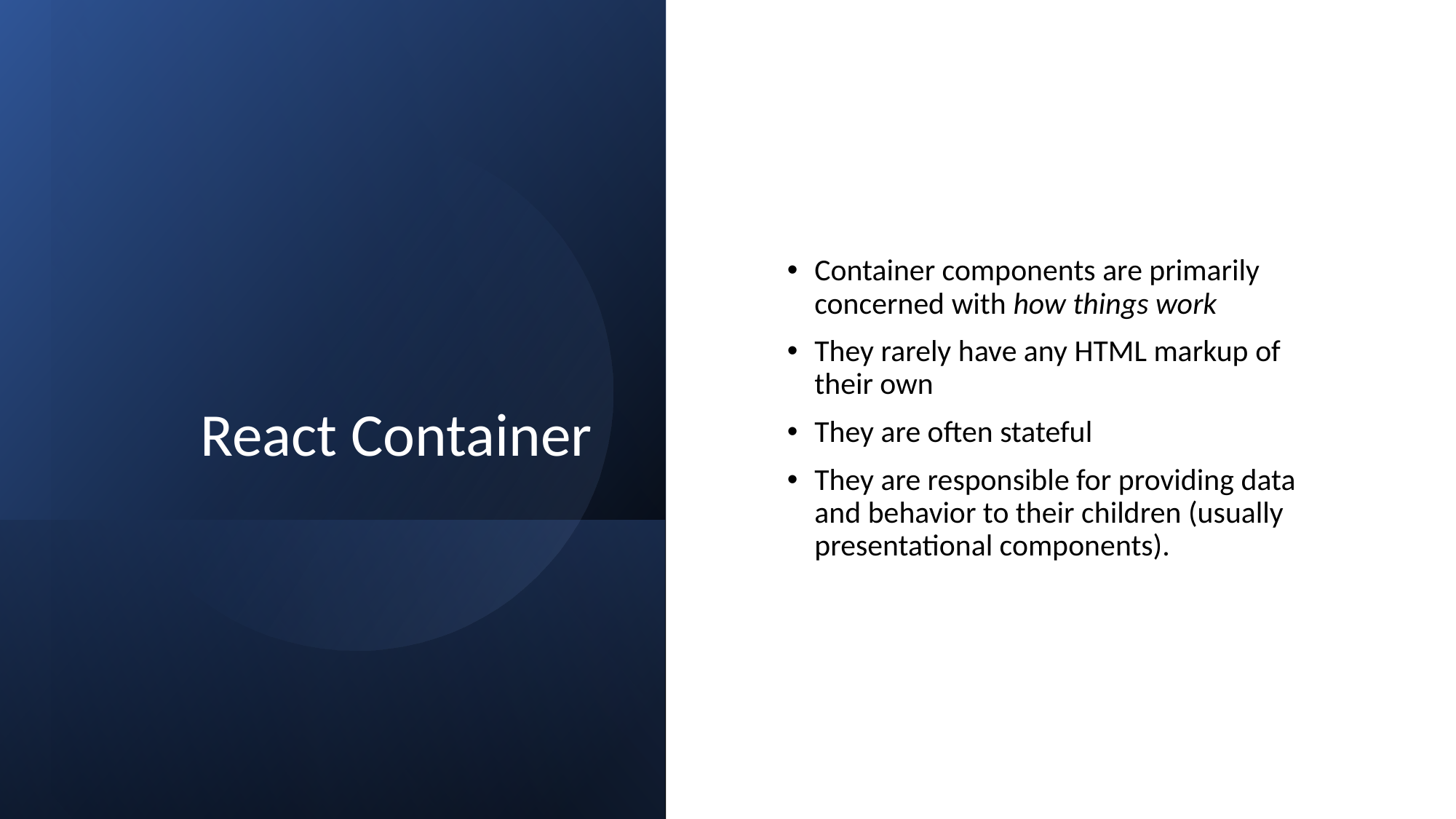

# React Container

Container components are primarily concerned with how things work
They rarely have any HTML markup of their own
They are often stateful
They are responsible for providing data and behavior to their children (usually presentational components).